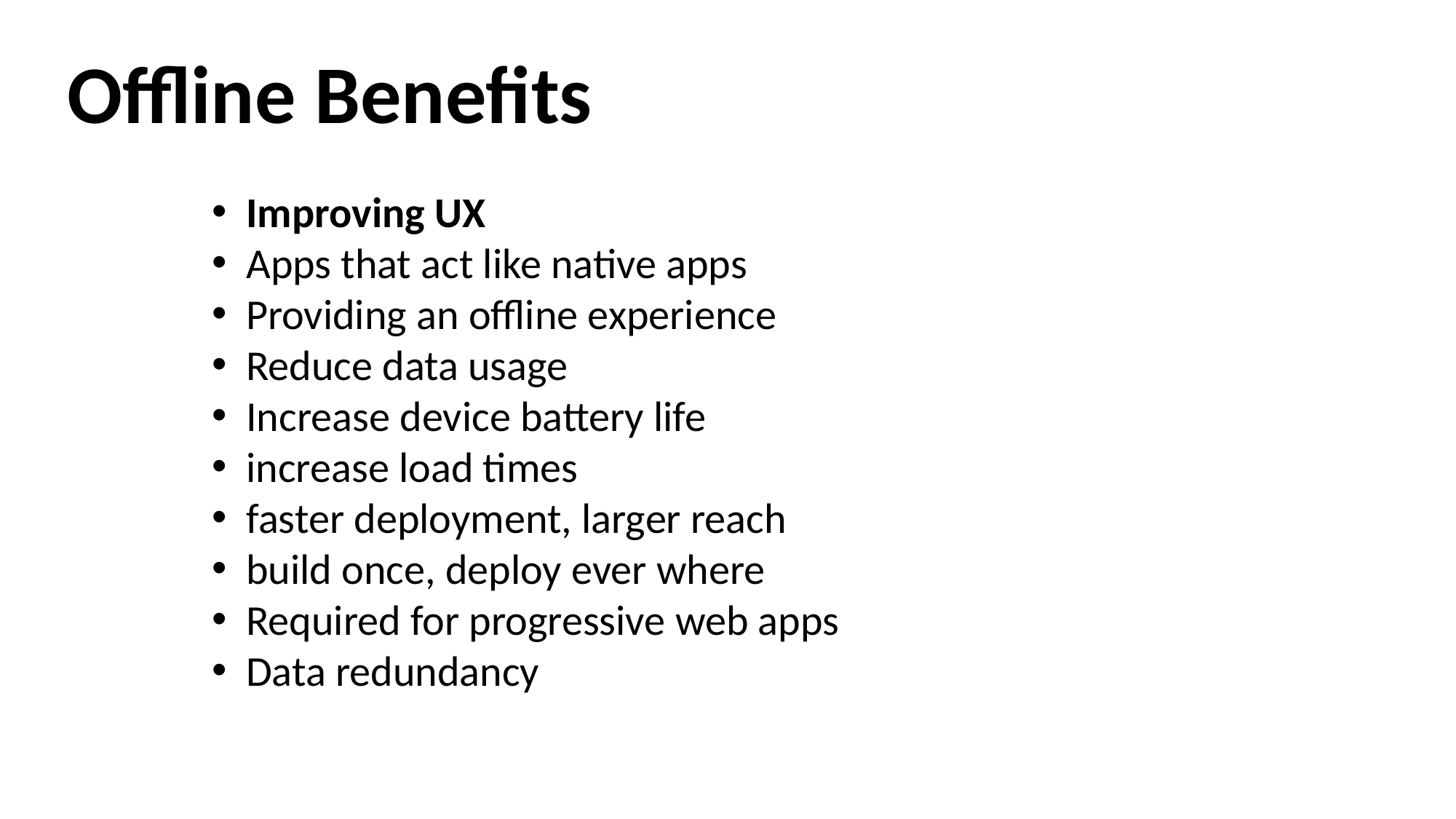

Offline Benefits
Improving UX
Apps that act like native apps
Providing an offline experience
Reduce data usage
Increase device battery life
increase load times
faster deployment, larger reach
build once, deploy ever where
Required for progressive web apps
Data redundancy